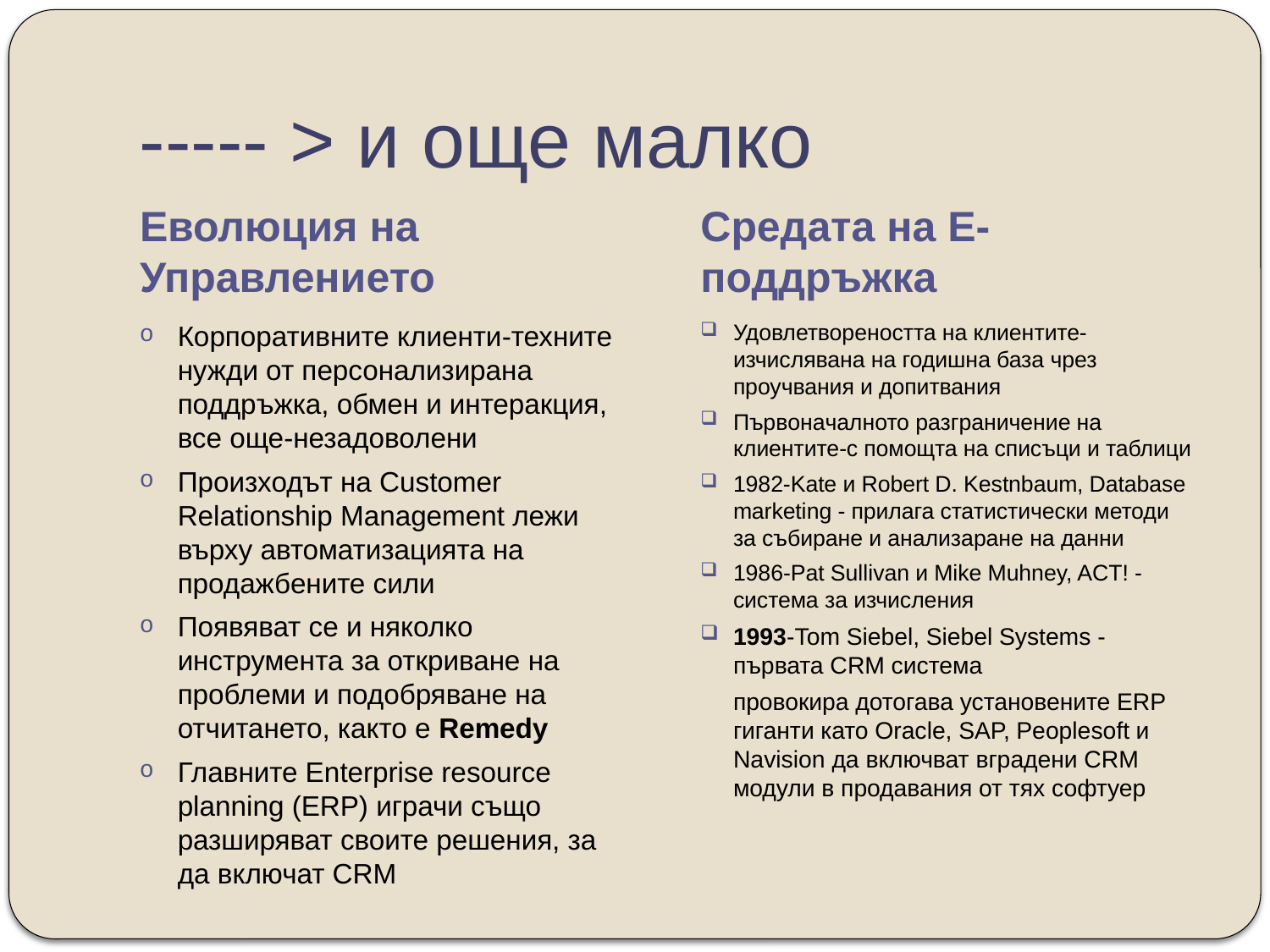

# ----- > и още малко
Еволюция на Управлението
Средата на E-поддръжка
Корпоративните клиенти-техните нужди от персонализирана поддръжка, обмен и интеракция, все още-незадоволени
Произходът на Customer Relationship Management лежи върху автоматизацията на продажбените сили
Появяват се и няколко инструмента за откриване на проблеми и подобряване на отчитането, както е Remedy
Главните Enterprise resource planning (ERP) играчи също разширяват своите решения, за да включат CRM

Удовлетвореността на клиентите-изчислявана на годишна база чрез проучвания и допитвания
Първоначалното разграничение на клиентите-с помощта на списъци и таблици
1982-Kate и Robert D. Kestnbaum, Database marketing - прилага статистически методи за събиране и анализаране на данни
1986-Pat Sullivan и Mike Muhney, ACT! - система за изчисления
1993-Tom Siebel, Siebel Systems - първата CRM система
	провокира дотогава установените ERP гиганти като Oracle, SAP, Peoplesoft и Navision да включват вградени CRM модули в продавания от тях софтуер